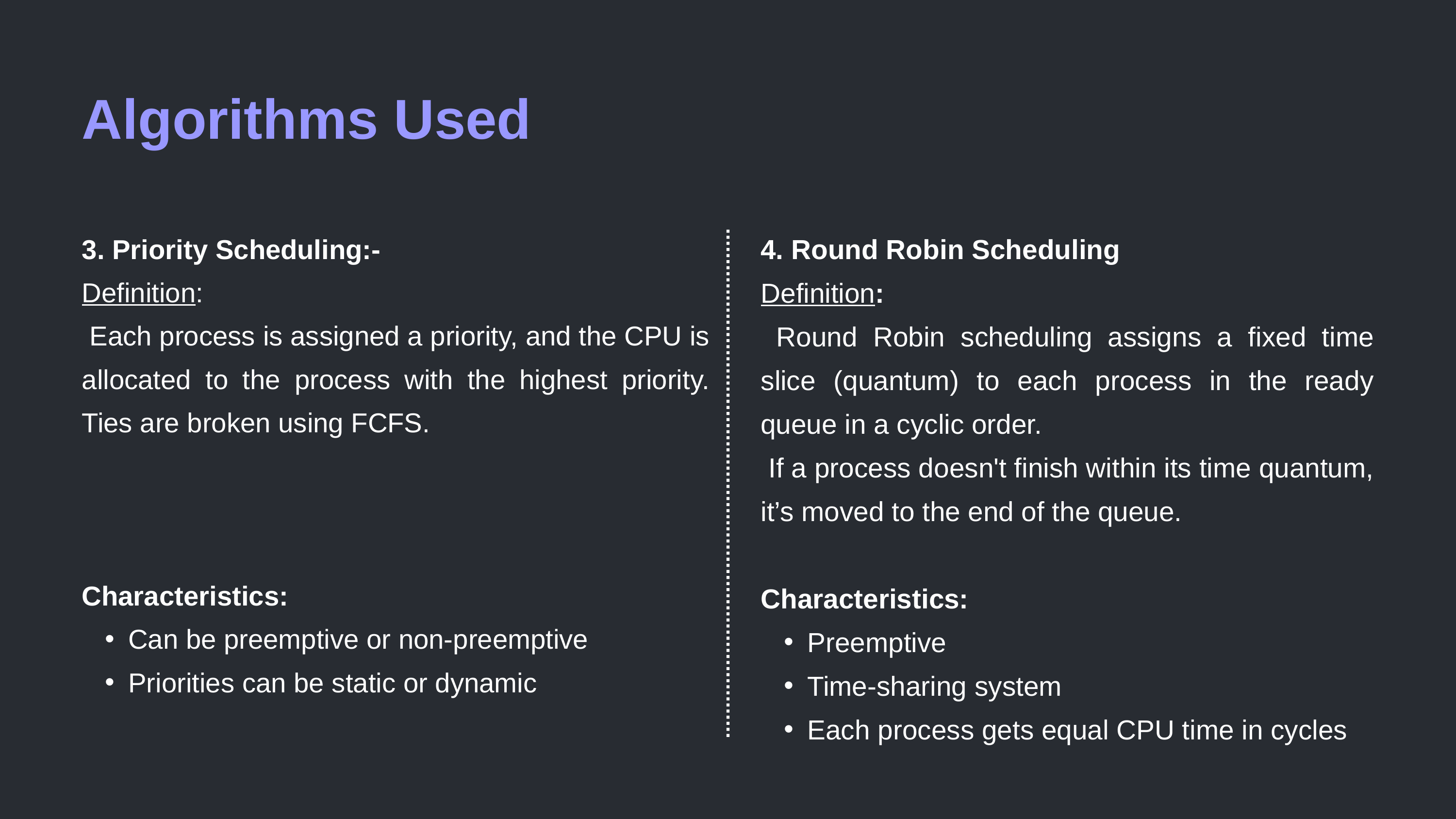

Algorithms Used
4. Round Robin Scheduling
Definition:
 Round Robin scheduling assigns a fixed time slice (quantum) to each process in the ready queue in a cyclic order.
 If a process doesn't finish within its time quantum, it’s moved to the end of the queue.

Characteristics:
Preemptive
Time-sharing system
Each process gets equal CPU time in cycles
3. Priority Scheduling:-
Definition:
 Each process is assigned a priority, and the CPU is allocated to the process with the highest priority. Ties are broken using FCFS.

Characteristics:
Can be preemptive or non-preemptive
Priorities can be static or dynamic